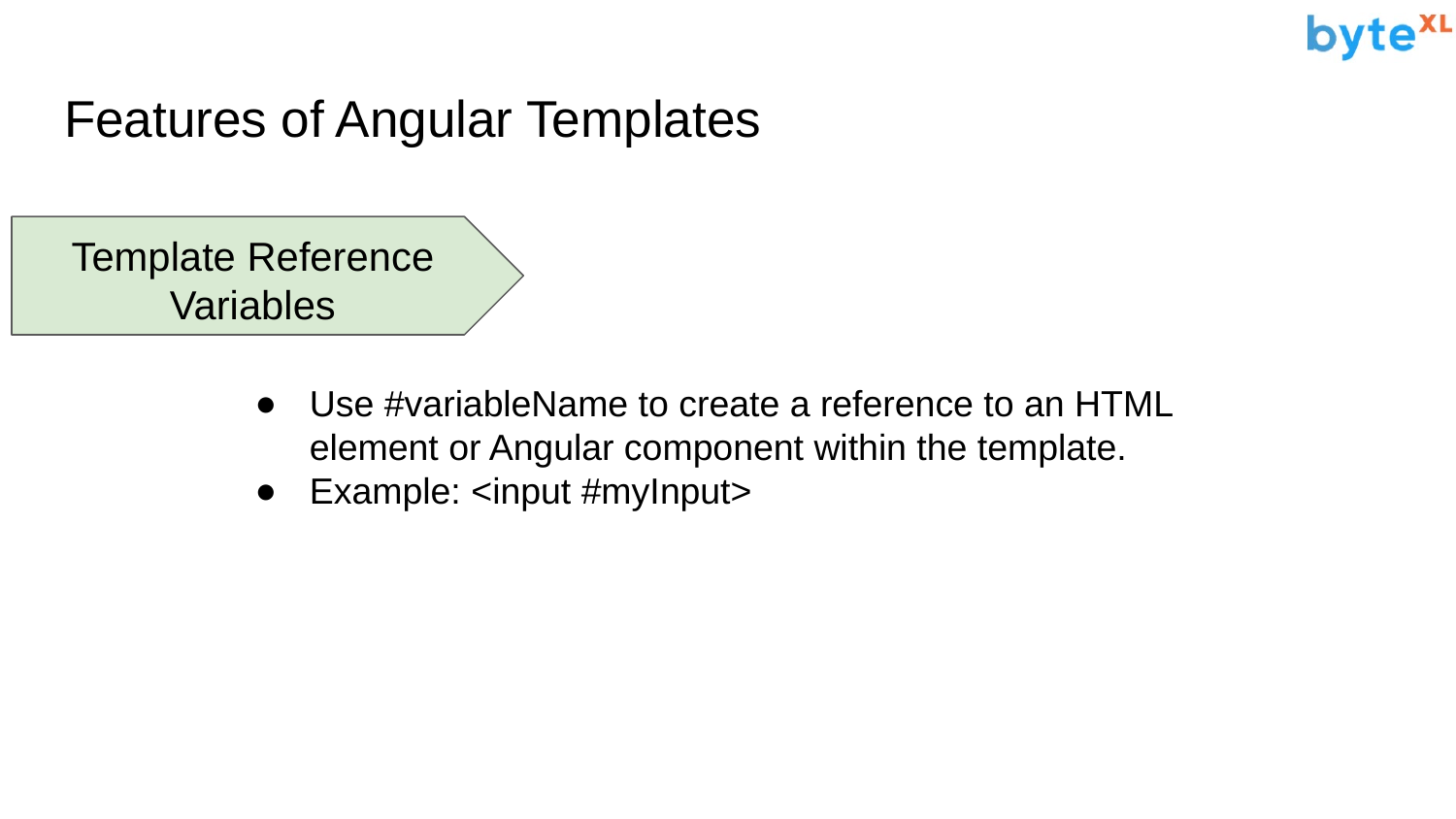

# Features of Angular Templates
Template Reference Variables
Use #variableName to create a reference to an HTML element or Angular component within the template.
Example: <input #myInput>